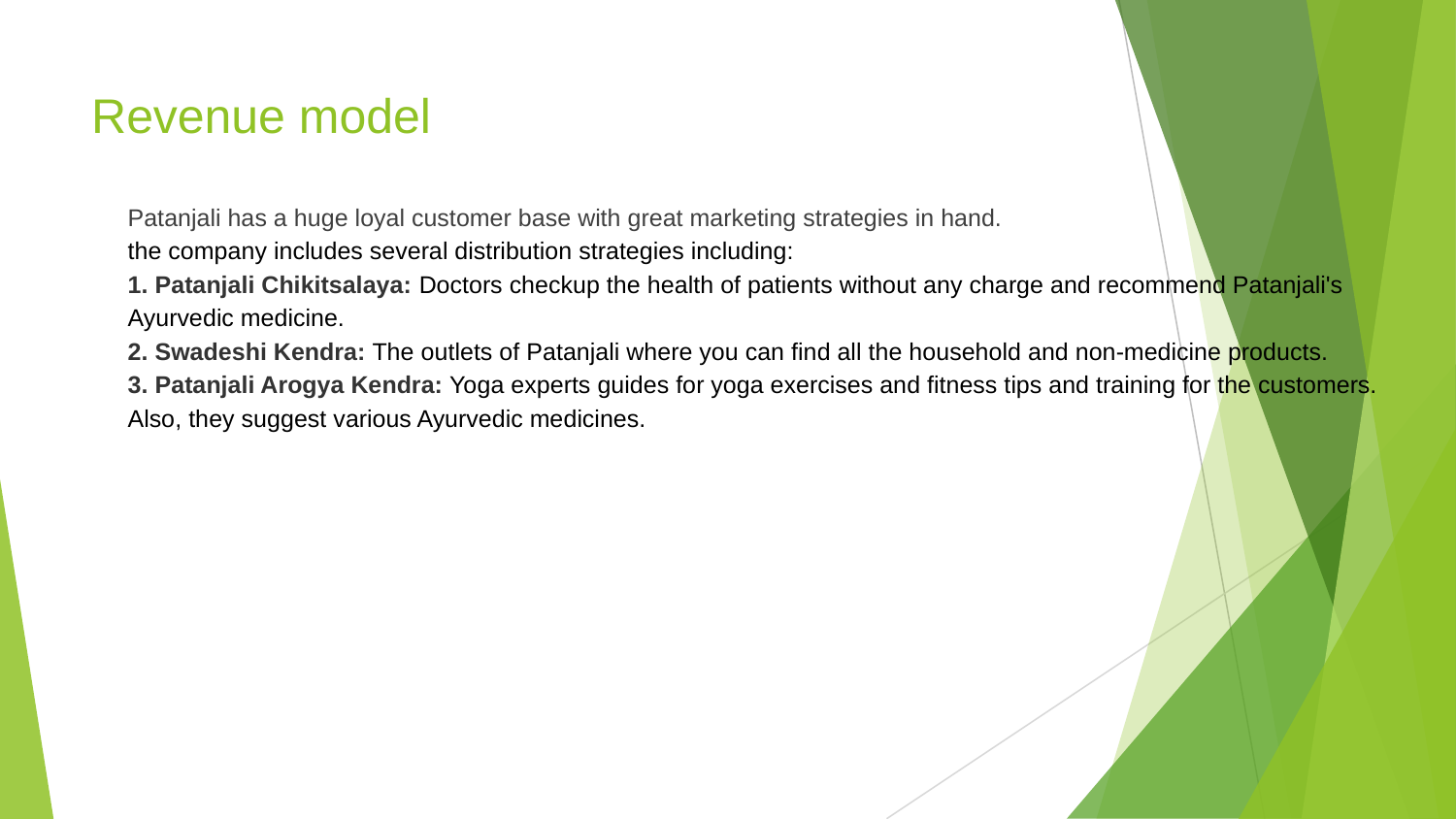

# Revenue model
Patanjali has a huge loyal customer base with great marketing strategies in hand.
the company includes several distribution strategies including:
1. Patanjali Chikitsalaya: Doctors checkup the health of patients without any charge and recommend Patanjali's Ayurvedic medicine.
2. Swadeshi Kendra: The outlets of Patanjali where you can find all the household and non-medicine products.
3. Patanjali Arogya Kendra: Yoga experts guides for yoga exercises and fitness tips and training for the customers. Also, they suggest various Ayurvedic medicines.